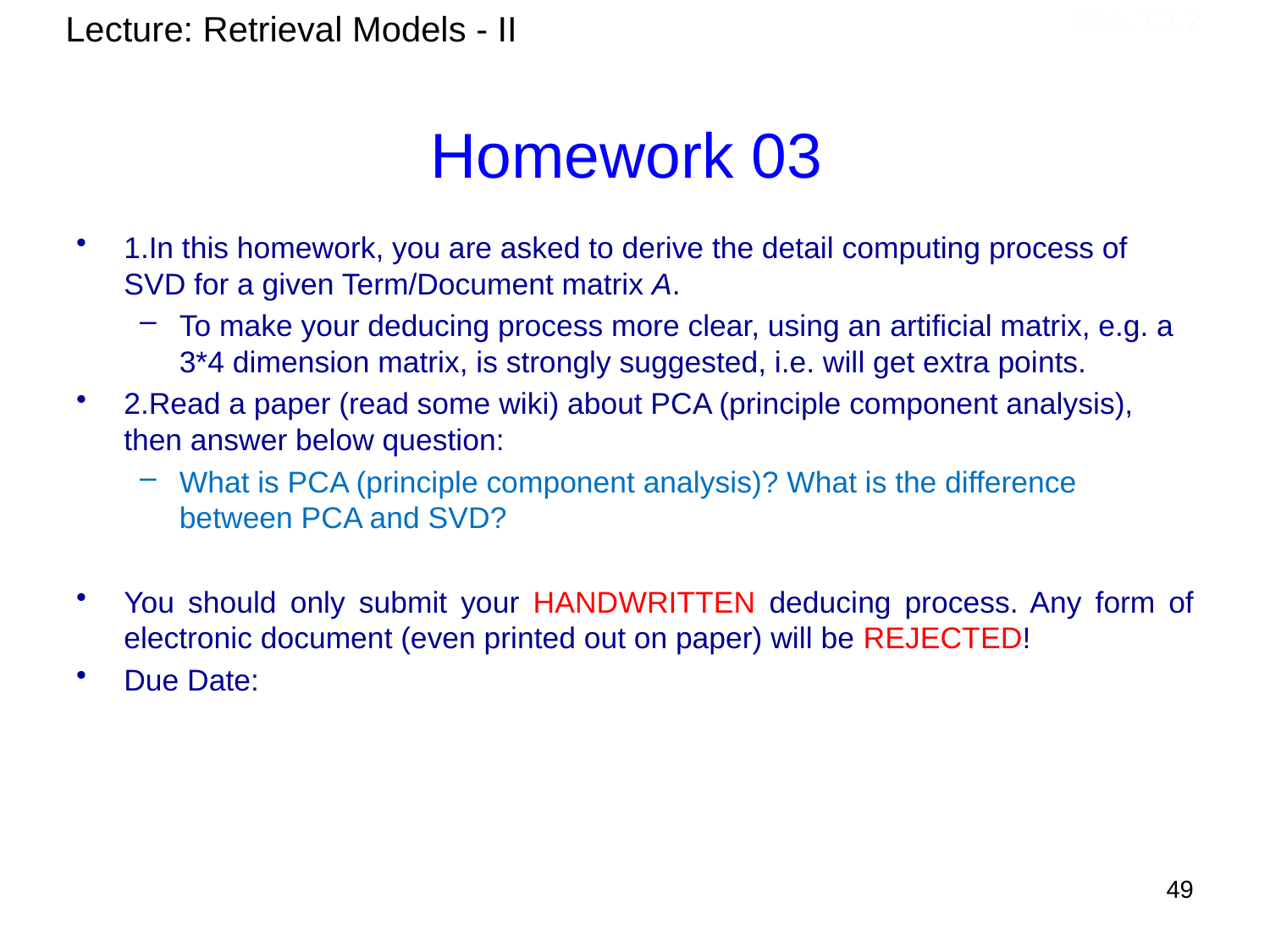

Homework 03
Lecture: Retrieval Models - II
Sec. 7.1.2
1.In this homework, you are asked to derive the detail computing process of SVD for a given Term/Document matrix A.
To make your deducing process more clear, using an artificial matrix, e.g. a 3*4 dimension matrix, is strongly suggested, i.e. will get extra points.
2.Read a paper (read some wiki) about PCA (principle component analysis), then answer below question:
What is PCA (principle component analysis)? What is the difference between PCA and SVD?

You should only submit your HANDWRITTEN deducing process. Any form of electronic document (even printed out on paper) will be REJECTED!
Due Date:

49